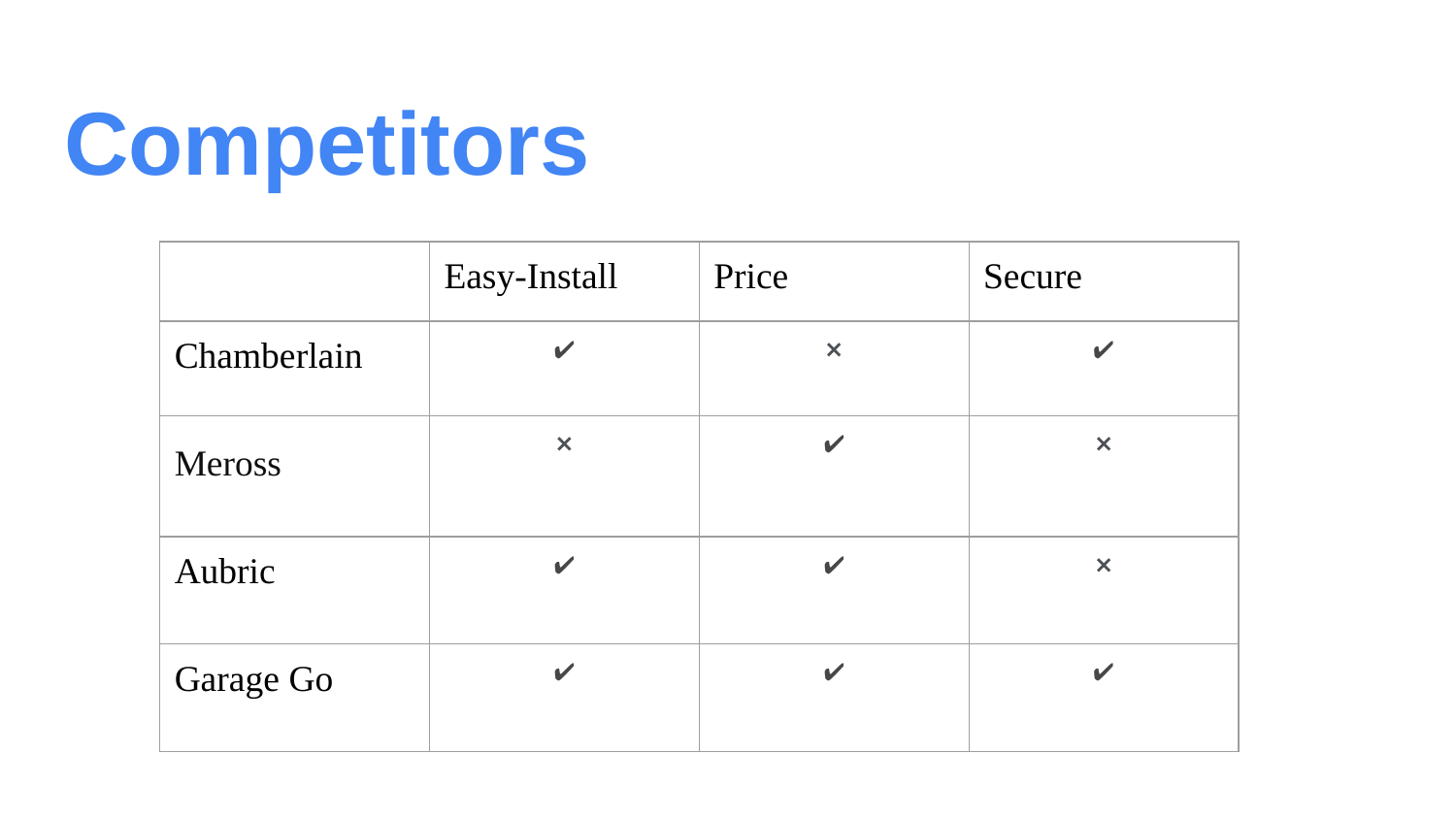

# Competitors
|  | Easy-Install | Price | Secure |
| --- | --- | --- | --- |
| Chamberlain | ✔️ | ❌ | ✔️ |
| Meross | ❌ | ✔️ | ❌ |
| Aubric | ✔️ | ✔️ | ❌ |
| Garage Go | ✔️ | ✔️ | ✔️ |